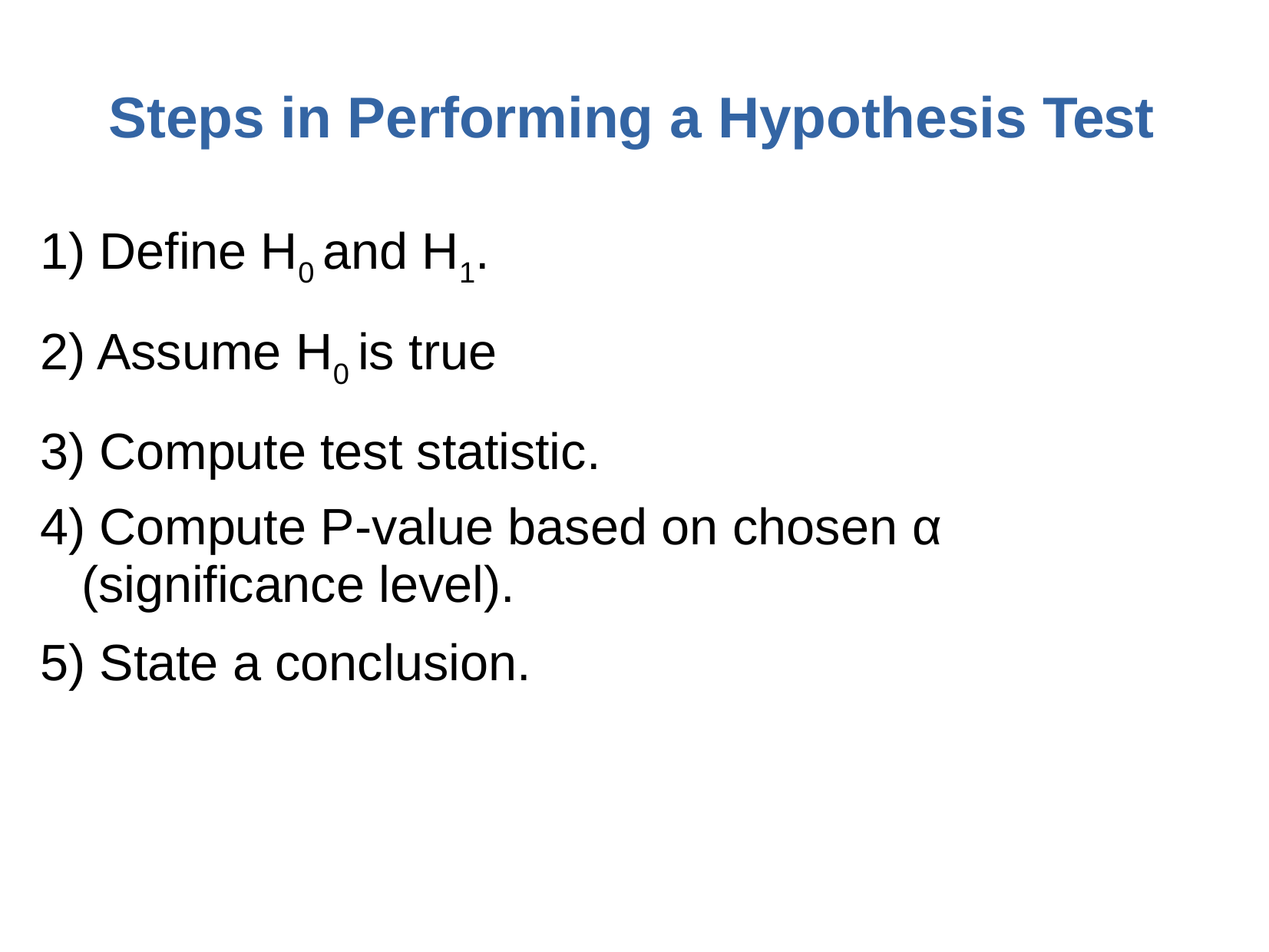

# Steps in Performing a Hypothesis Test
Define H0 and H1.
Assume H0 is true
Compute test statistic.
Compute P-value based on chosen α
(significance level).
State a conclusion.